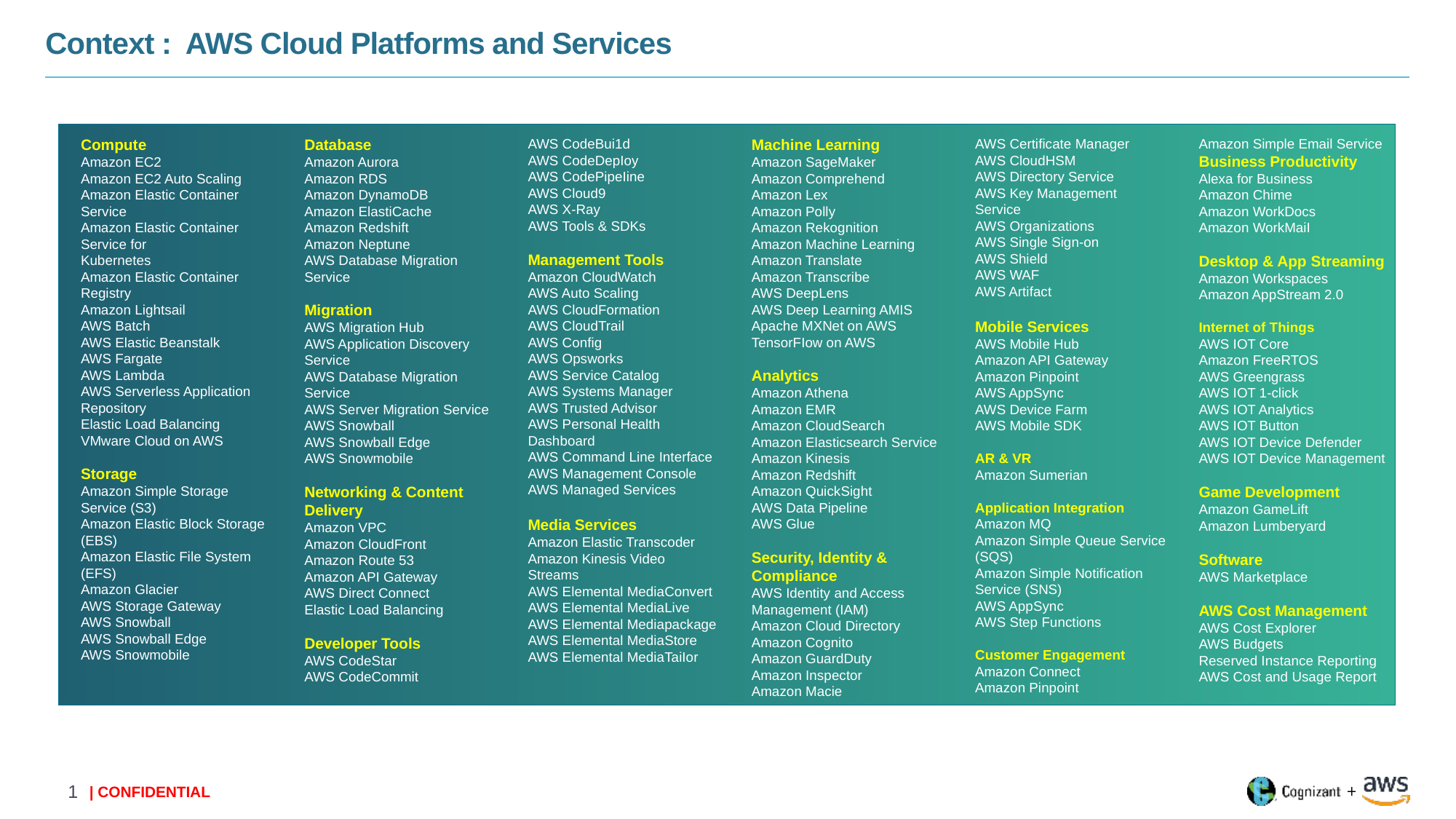

# Context :  AWS Cloud Platforms and Services
Compute
Amazon EC2
Amazon EC2 Auto Scaling
Amazon Elastic Container Service
Amazon Elastic Container Service for
Kubernetes
Amazon Elastic Container Registry
Amazon Lightsail
AWS Batch
AWS Elastic Beanstalk
AWS Fargate
AWS Lambda
AWS Serverless Application Repository
Elastic Load Balancing
VMware Cloud on AWS

Storage
Amazon Simple Storage Service (S3)
Amazon Elastic Block Storage (EBS)
Amazon Elastic File System (EFS)
Amazon Glacier
AWS Storage Gateway
AWS Snowball
AWS Snowball Edge
AWS Snowmobile

Database
Amazon Aurora
Amazon RDS
Amazon DynamoDB
Amazon ElastiCache
Amazon Redshift
Amazon Neptune
AWS Database Migration Service

Migration
AWS Migration Hub
AWS Application Discovery Service
AWS Database Migration Service
AWS Server Migration Service
AWS Snowball
AWS Snowball Edge
AWS Snowmobile

Networking & Content Delivery
Amazon VPC
Amazon CloudFront
Amazon Route 53
Amazon API Gateway
AWS Direct Connect
Elastic Load Balancing

Developer Tools
AWS CodeStar
AWS CodeCommit
AWS CodeBui1d
AWS CodeDepIoy
AWS CodePipeIine
AWS Cloud9
AWS X-Ray
AWS Tools & SDKs

Management Tools
Amazon CloudWatch
AWS Auto Scaling
AWS CloudFormation
AWS CloudTrail
AWS Config
AWS Opsworks
AWS Service Catalog
AWS Systems Manager
AWS Trusted Advisor
AWS Personal Health Dashboard
AWS Command Line Interface
AWS Management Console
AWS Managed Services

Media Services
Amazon Elastic Transcoder
Amazon Kinesis Video Streams
AWS Elemental MediaConvert
AWS Elemental MediaLive
AWS Elemental Mediapackage
AWS Elemental MediaStore
AWS Elemental MediaTaiIor

Machine Learning
Amazon SageMaker
Amazon Comprehend
Amazon Lex
Amazon Polly
Amazon Rekognition
Amazon Machine Learning
Amazon Translate
Amazon Transcribe
AWS DeepLens
AWS Deep Learning AMIS
Apache MXNet on AWS
TensorFIow on AWS

Analytics
Amazon Athena
Amazon EMR
Amazon CloudSearch
Amazon Elasticsearch Service
Amazon Kinesis
Amazon Redshift
Amazon QuickSight
AWS Data Pipeline
AWS Glue

Security, Identity & Compliance
AWS Identity and Access
Management (IAM)
Amazon Cloud Directory
Amazon Cognito
Amazon GuardDuty
Amazon Inspector
Amazon Macie
AWS Certificate Manager
AWS CloudHSM
AWS Directory Service
AWS Key Management Service
AWS Organizations
AWS Single Sign-on
AWS Shield
AWS WAF
AWS Artifact

Mobile Services
AWS Mobile Hub
Amazon API Gateway
Amazon Pinpoint
AWS AppSync
AWS Device Farm
AWS Mobile SDK

AR & VR
Amazon Sumerian

Application Integration
Amazon MQ
Amazon Simple Queue Service (SQS)
Amazon Simple Notification Service (SNS)
AWS AppSync
AWS Step Functions

Customer Engagement
Amazon Connect
Amazon Pinpoint
Amazon Simple Email Service Business Productivity
Alexa for Business
Amazon Chime
Amazon WorkDocs
Amazon WorkMaiI

Desktop & App Streaming
Amazon Workspaces
Amazon AppStream 2.0

Internet of Things
AWS IOT Core
Amazon FreeRTOS
AWS Greengrass
AWS IOT 1-click
AWS IOT Analytics
AWS IOT Button
AWS IOT Device Defender
AWS IOT Device Management

Game Development
Amazon GameLift
Amazon Lumberyard

Software
AWS Marketplace

AWS Cost Management
AWS Cost Explorer
AWS Budgets
Reserved Instance Reporting
AWS Cost and Usage Report